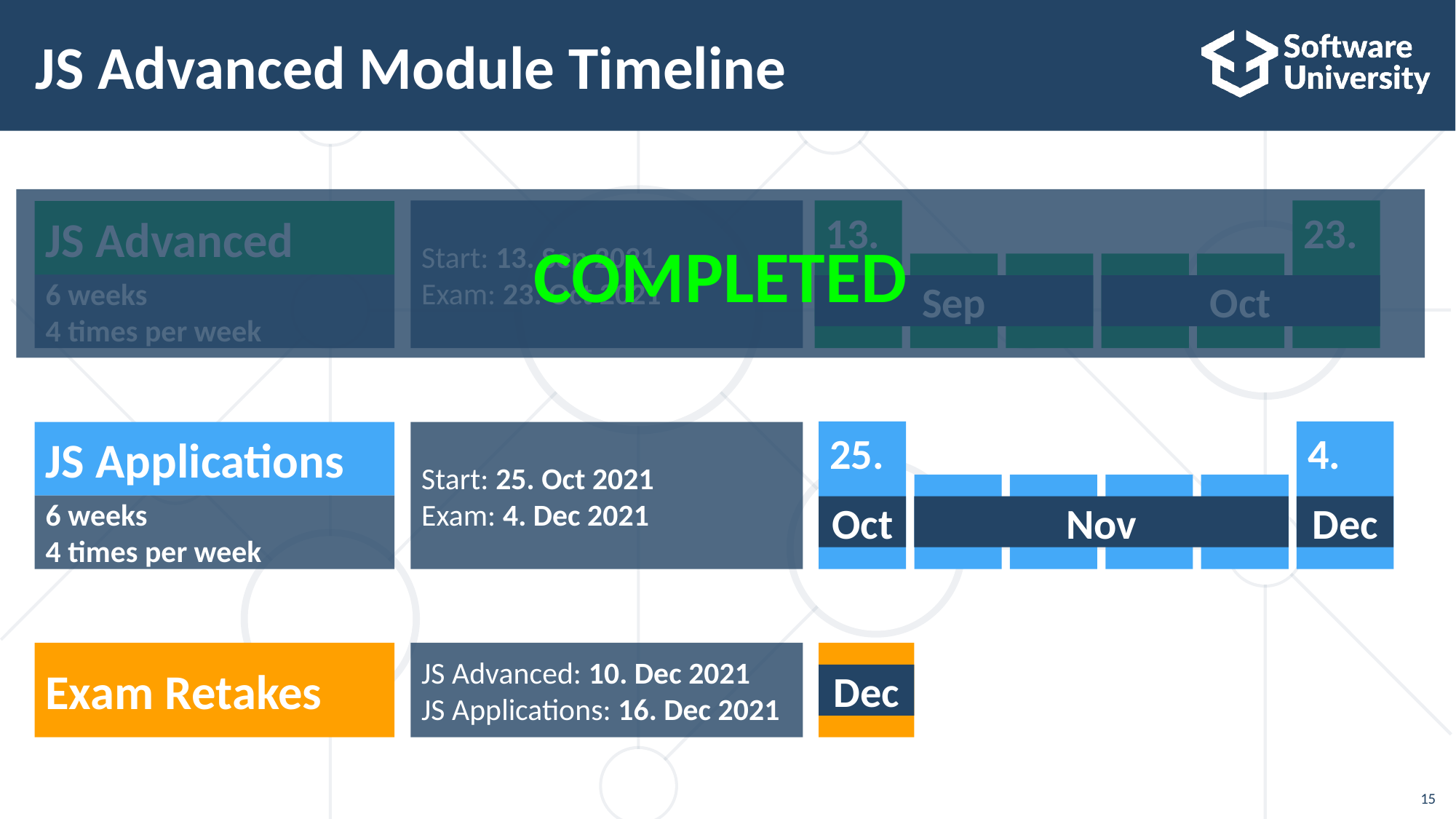

# JS Advanced Module Timeline
COMPLETED
13.
23.

Sep
Oct
Start: 13. Sep 2021
Exam: 23. Oct 2021
JS Advanced
6 weeks
4 times per week
4.
25.

Oct
Nov
Dec
JS Applications
Start: 25. Oct 2021
Exam: 4. Dec 2021
6 weeks
4 times per week
Exam Retakes
JS Advanced: 10. Dec 2021
JS Applications: 16. Dec 2021

Dec
15